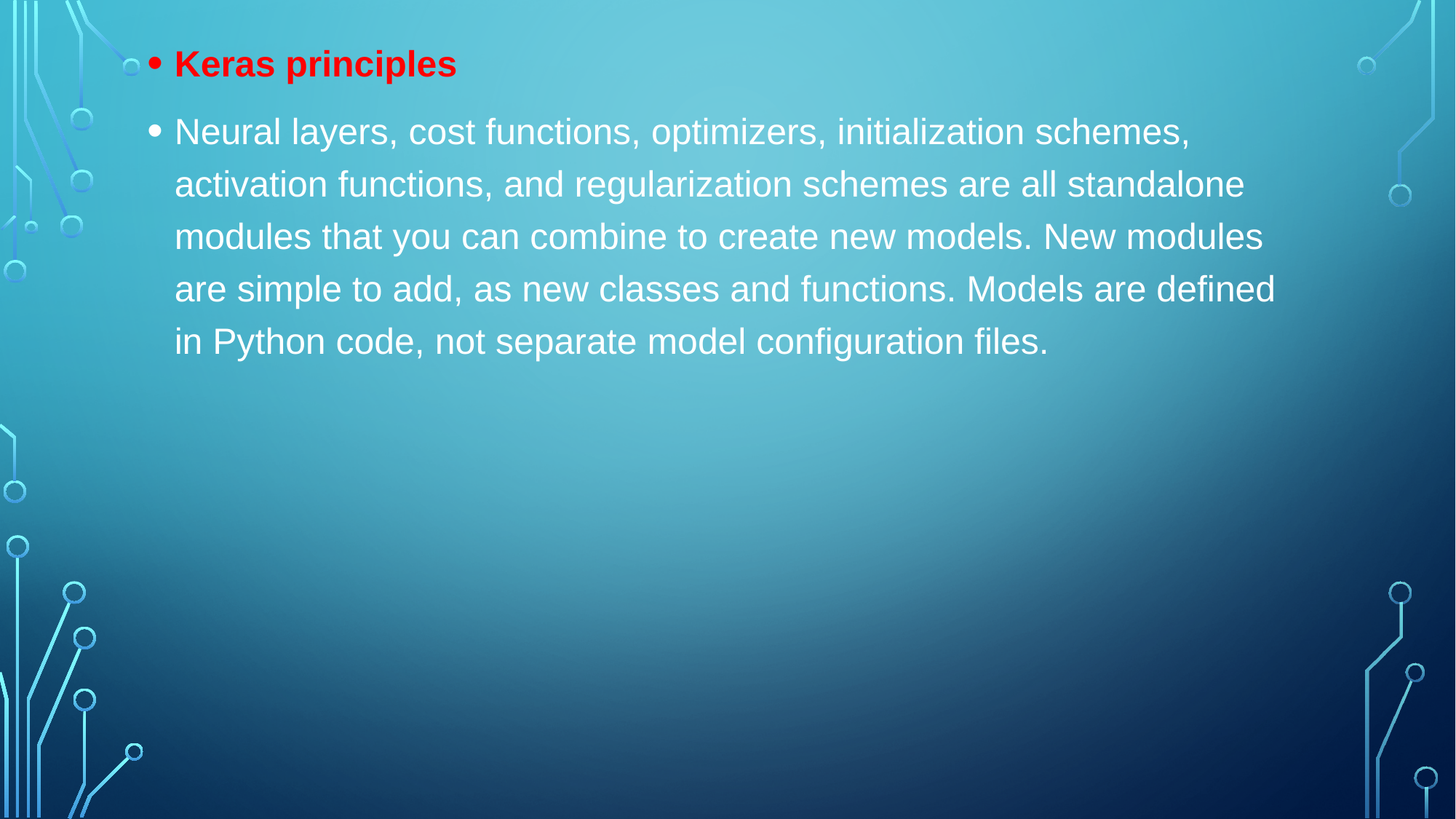

Keras principles
Neural layers, cost functions, optimizers, initialization schemes, activation functions, and regularization schemes are all standalone modules that you can combine to create new models. New modules are simple to add, as new classes and functions. Models are defined in Python code, not separate model configuration files.